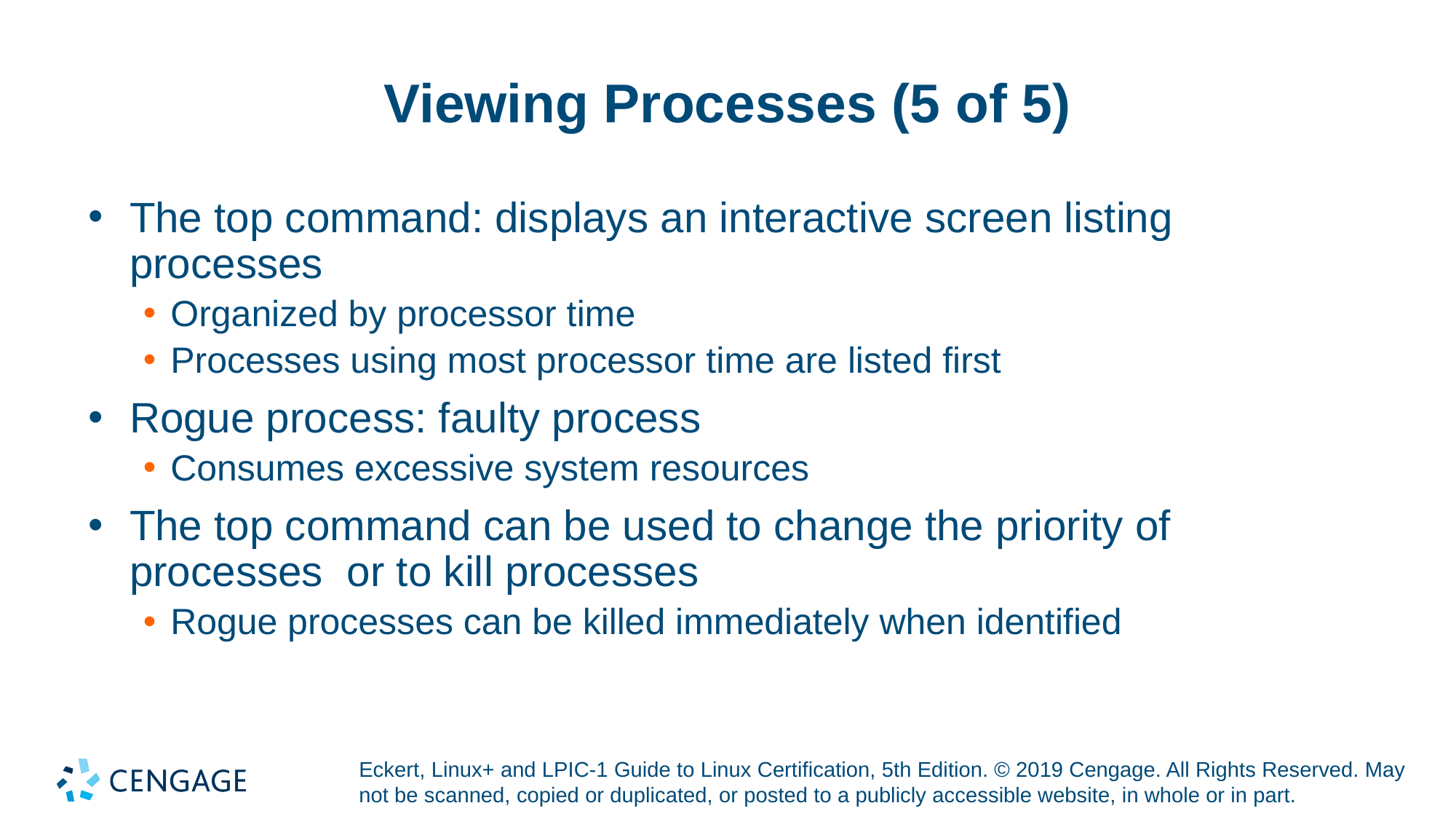

# Viewing Processes (5 of 5)
The top command: displays an interactive screen listing processes
Organized by processor time
Processes using most processor time are listed first
Rogue process: faulty process
Consumes excessive system resources
The top command can be used to change the priority of processes  or to kill processes
Rogue processes can be killed immediately when identified